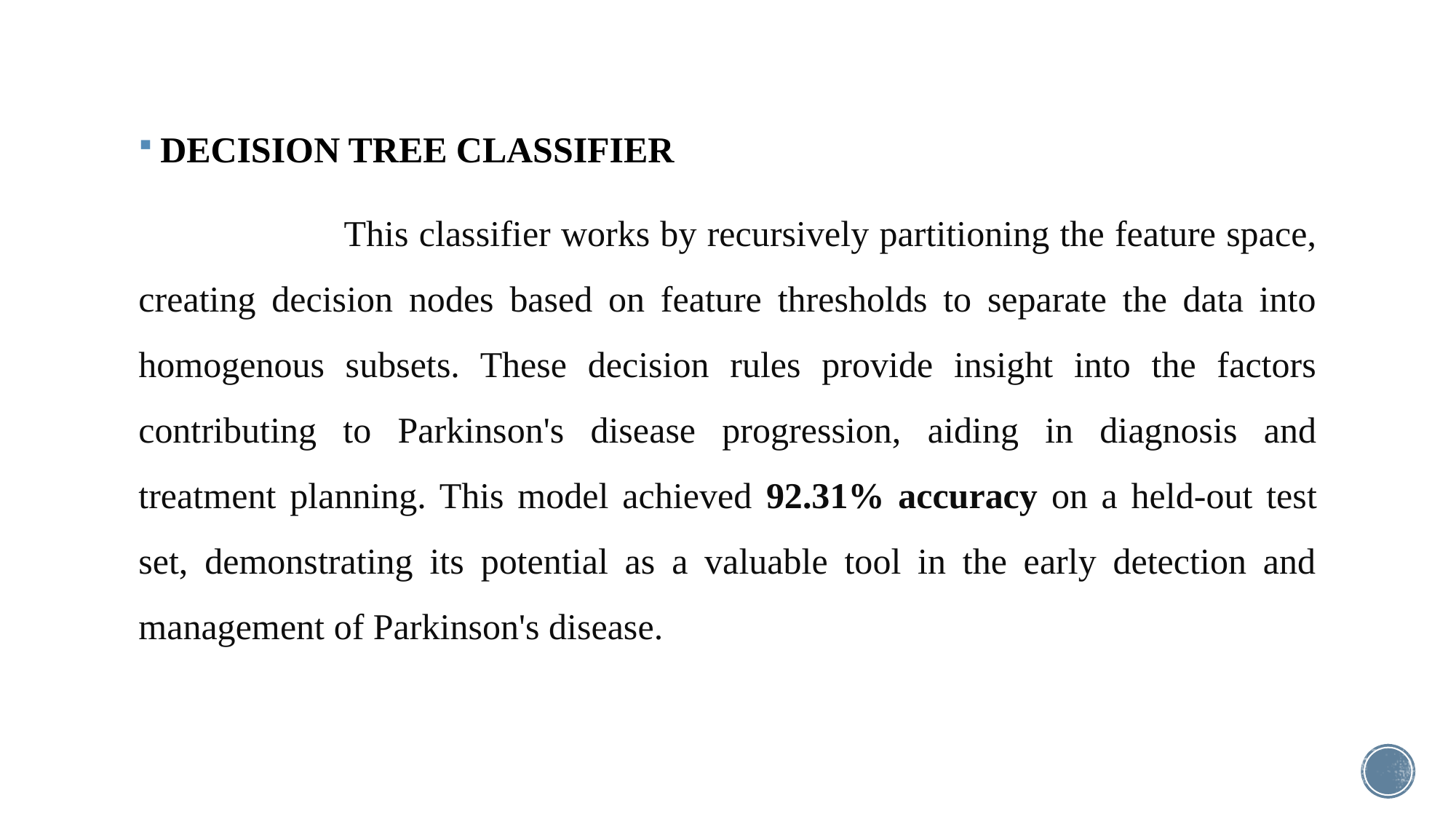

DECISION TREE CLASSIFIER
                      This classifier works by recursively partitioning the feature space, creating decision nodes based on feature thresholds to separate the data into homogenous subsets. These decision rules provide insight into the factors contributing to Parkinson's disease progression, aiding in diagnosis and treatment planning. This model achieved 92.31% accuracy on a held-out test set, demonstrating its potential as a valuable tool in the early detection and management of Parkinson's disease.